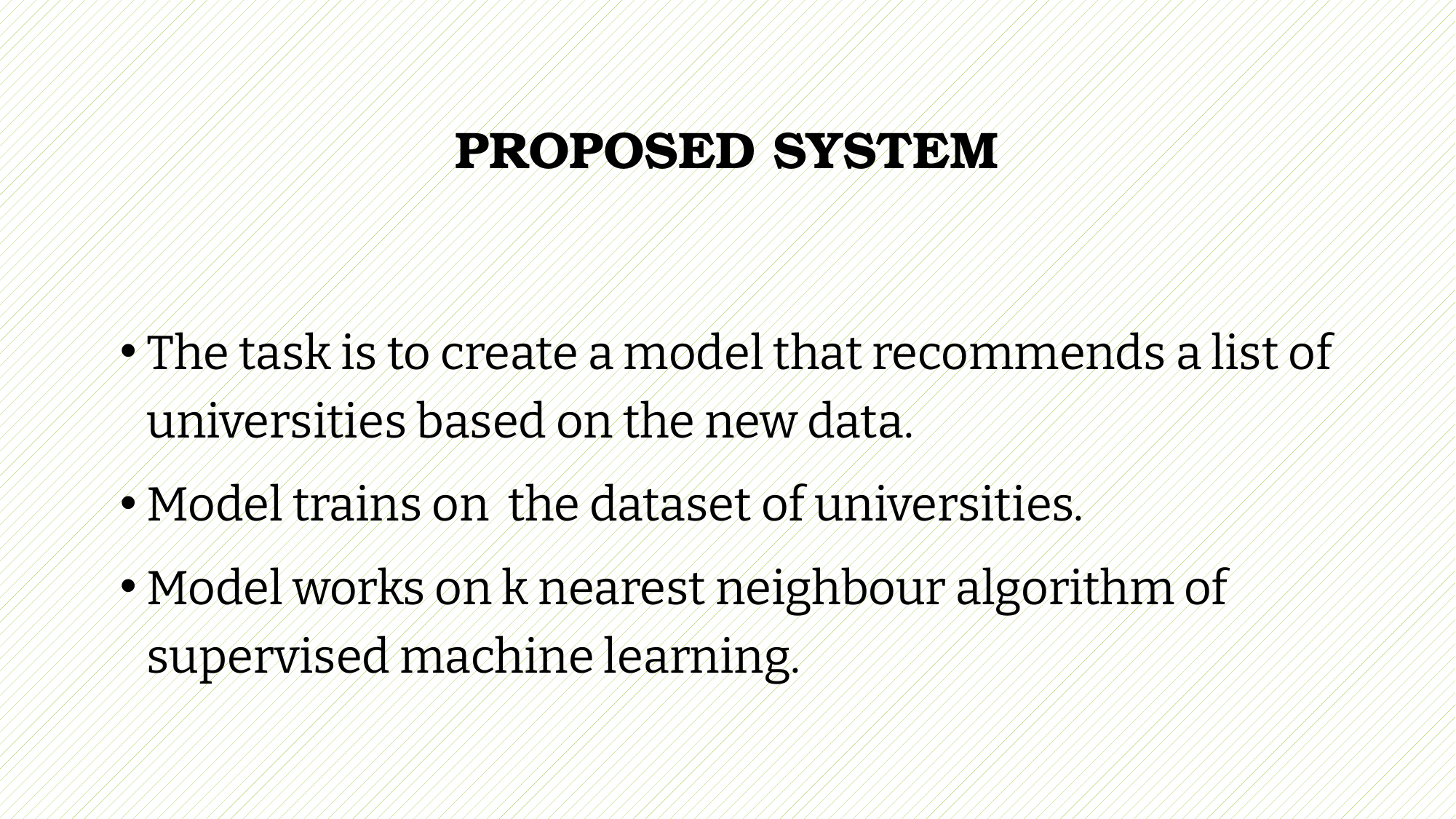

# Proposed System
The task is to create a model that recommends a list of universities based on the new data.
Model trains on  the dataset of universities.
Model works on k nearest neighbour algorithm of supervised machine learning.